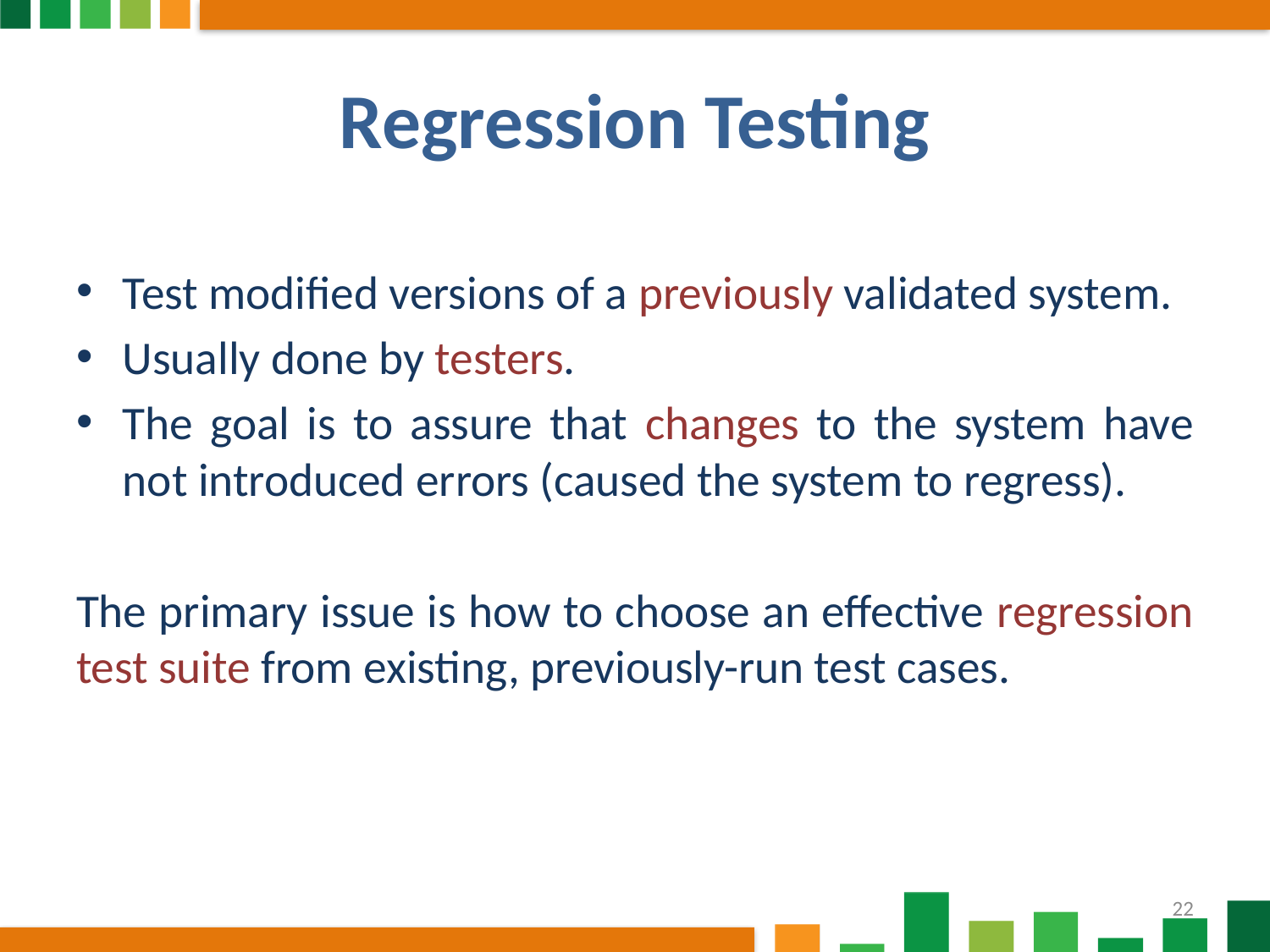

# Regression Testing
Test modified versions of a previously validated system.
Usually done by testers.
The goal is to assure that changes to the system have not introduced errors (caused the system to regress).

The primary issue is how to choose an effective regression test suite from existing, previously-run test cases.
22